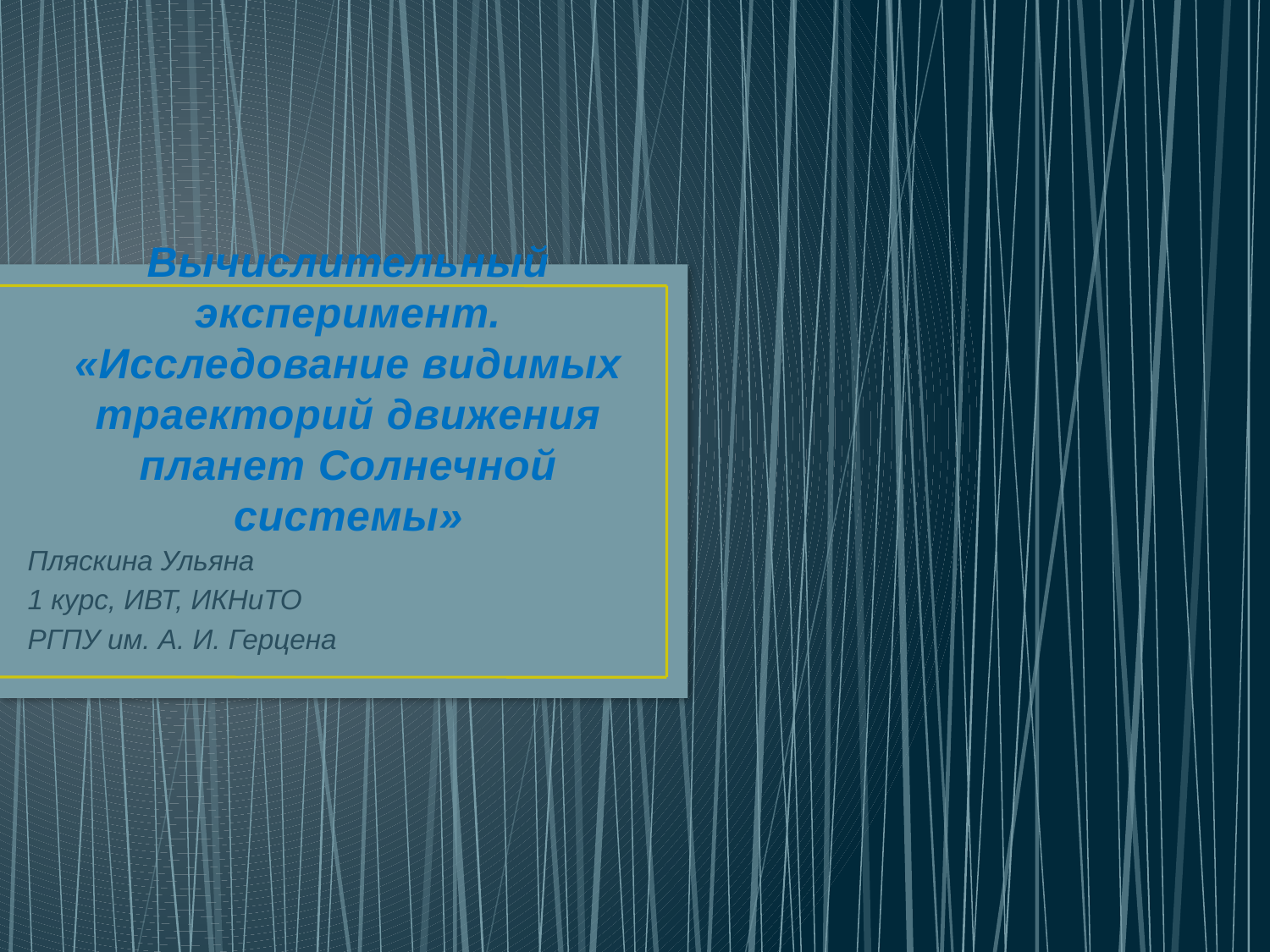

# Вычислительный эксперимент. «Исследование видимых траекторий движения планет Солнечной системы»
Пляскина Ульяна
1 курс, ИВТ, ИКНиТО
РГПУ им. А. И. Герцена